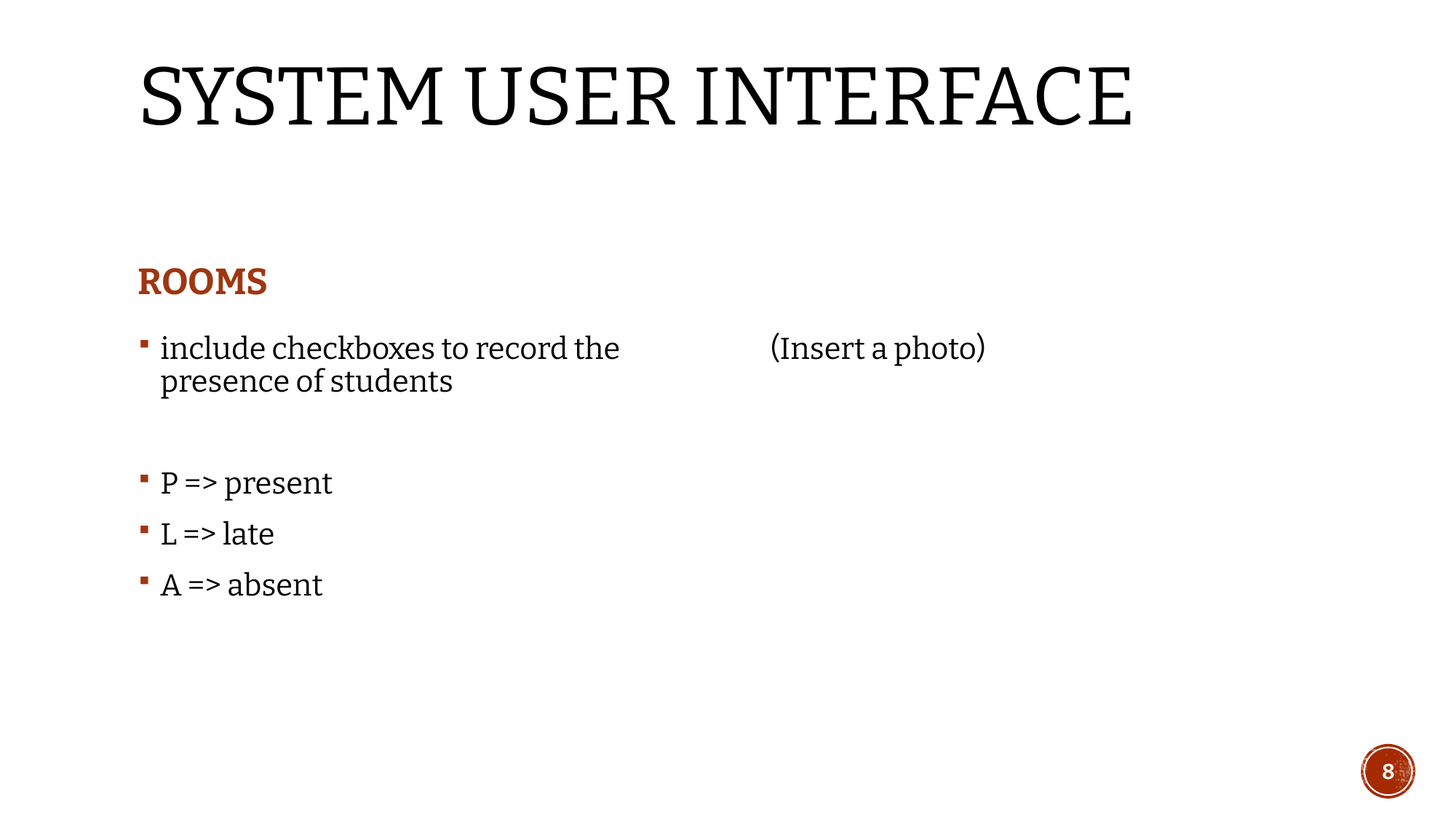

# System user interface
ROOMS
include checkboxes to record the presence of students

P => present
L => late
A => absent
(Insert a photo)
8